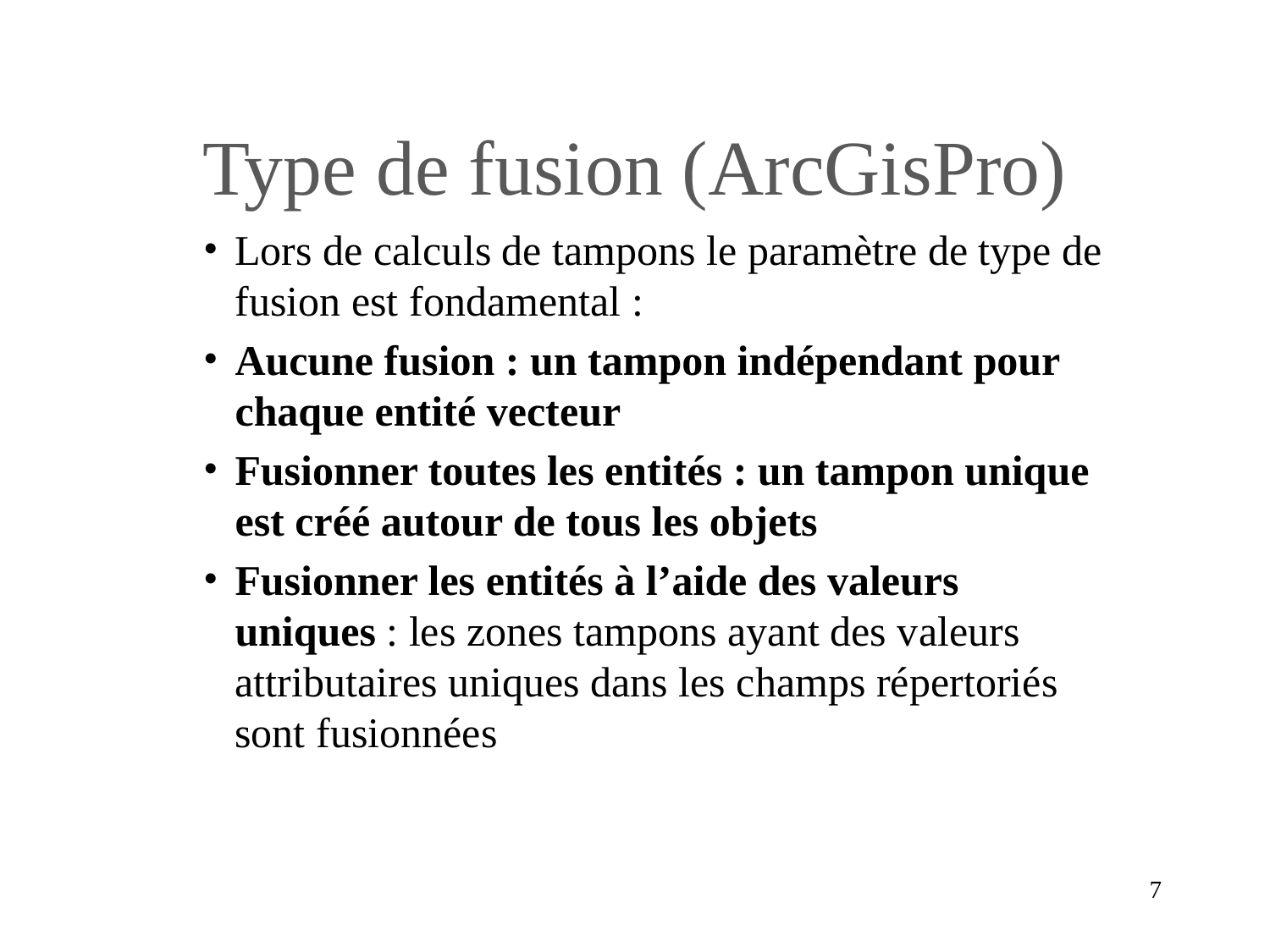

# Type de fusion (ArcGisPro)
Lors de calculs de tampons le paramètre de type de fusion est fondamental :
Aucune fusion : un tampon indépendant pour chaque entité vecteur
Fusionner toutes les entités : un tampon unique est créé autour de tous les objets
Fusionner les entités à l’aide des valeurs uniques : les zones tampons ayant des valeurs attributaires uniques dans les champs répertoriés sont fusionnées
7